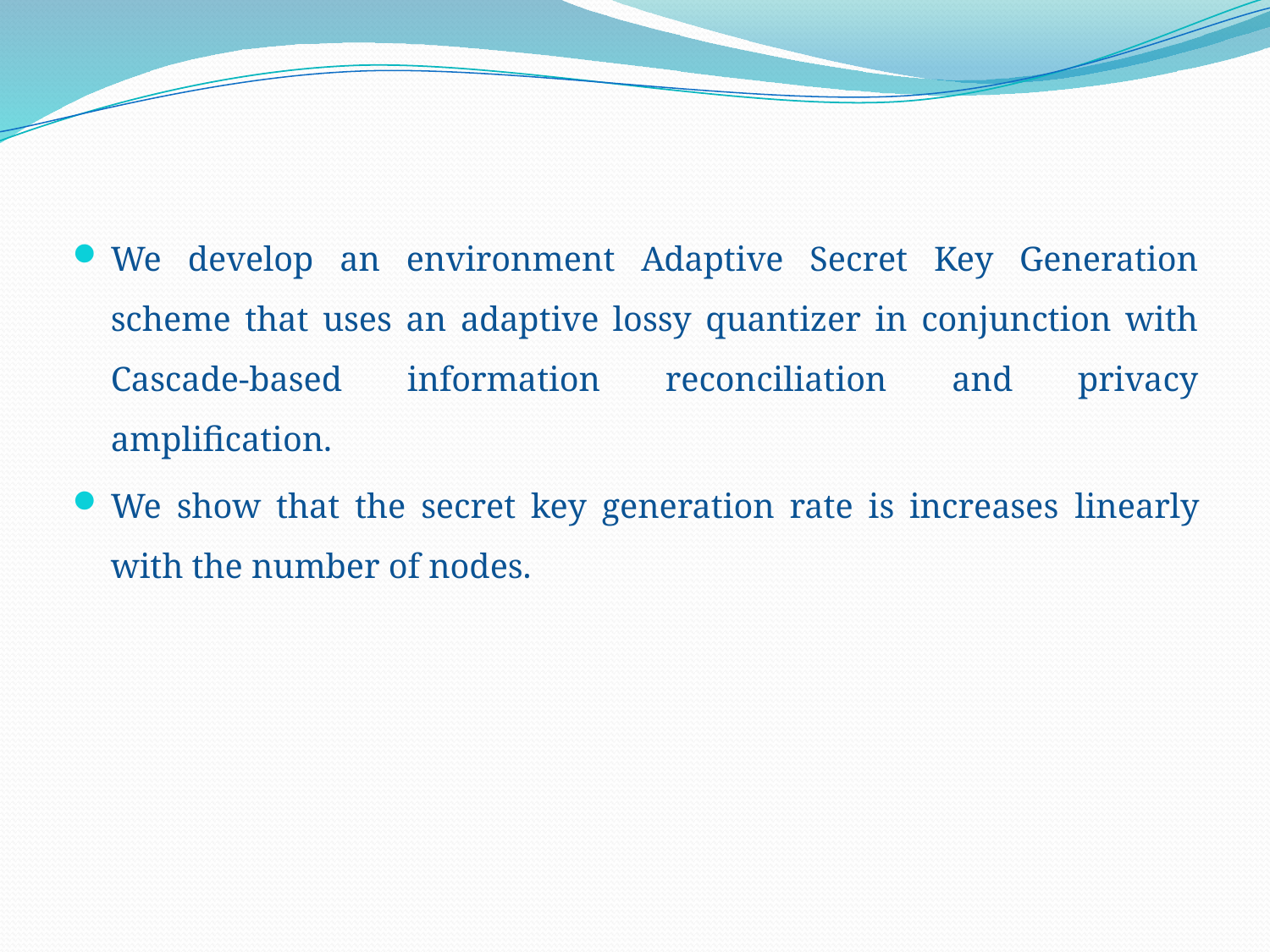

We develop an environment Adaptive Secret Key Generation scheme that uses an adaptive lossy quantizer in conjunction with Cascade-based information reconciliation and privacy amplification.
We show that the secret key generation rate is increases linearly with the number of nodes.